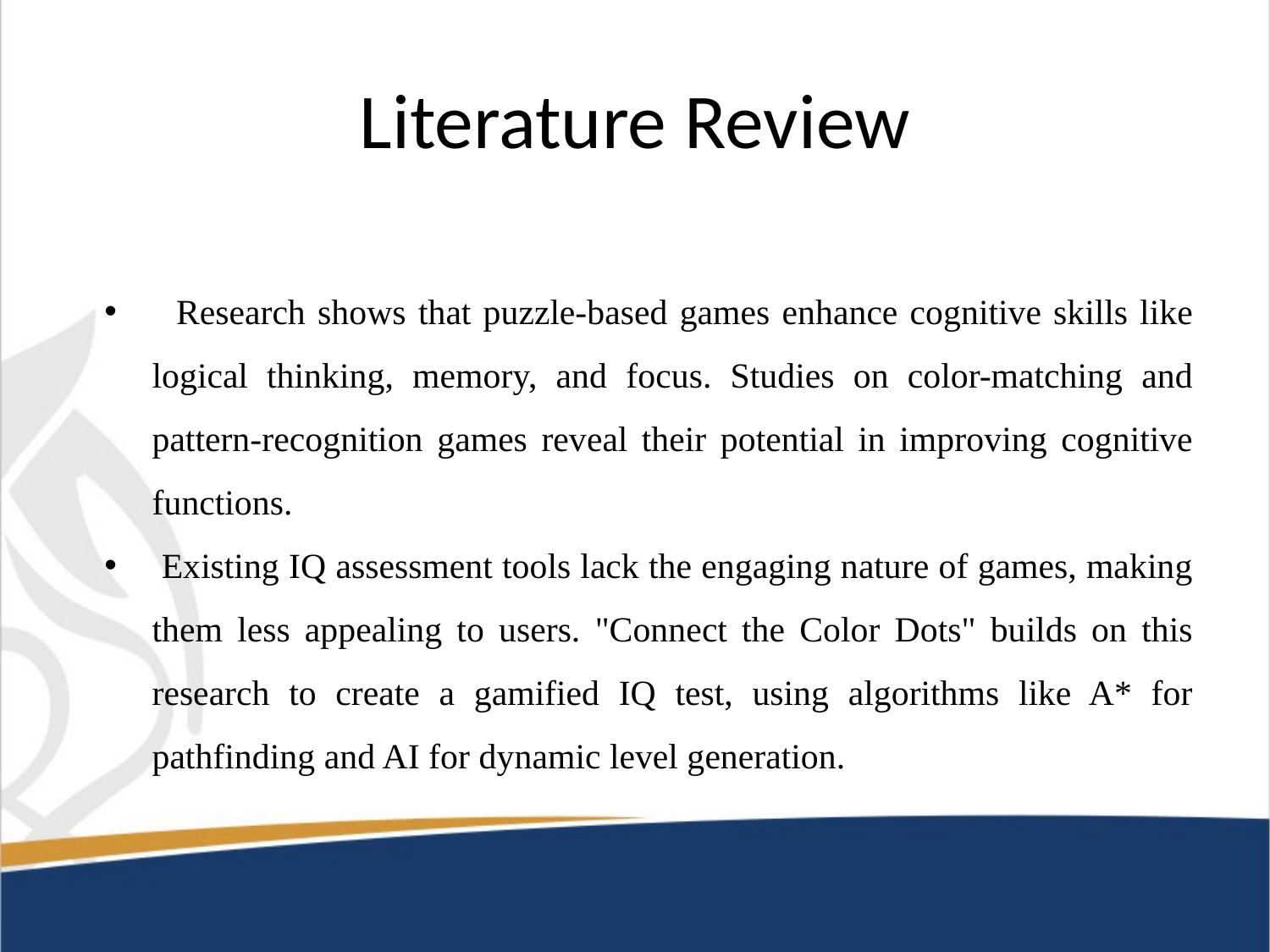

# Literature Review
  Research shows that puzzle-based games enhance cognitive skills like logical thinking, memory, and focus. Studies on color-matching and pattern-recognition games reveal their potential in improving cognitive functions.
 Existing IQ assessment tools lack the engaging nature of games, making them less appealing to users. "Connect the Color Dots" builds on this research to create a gamified IQ test, using algorithms like A* for pathfinding and AI for dynamic level generation.